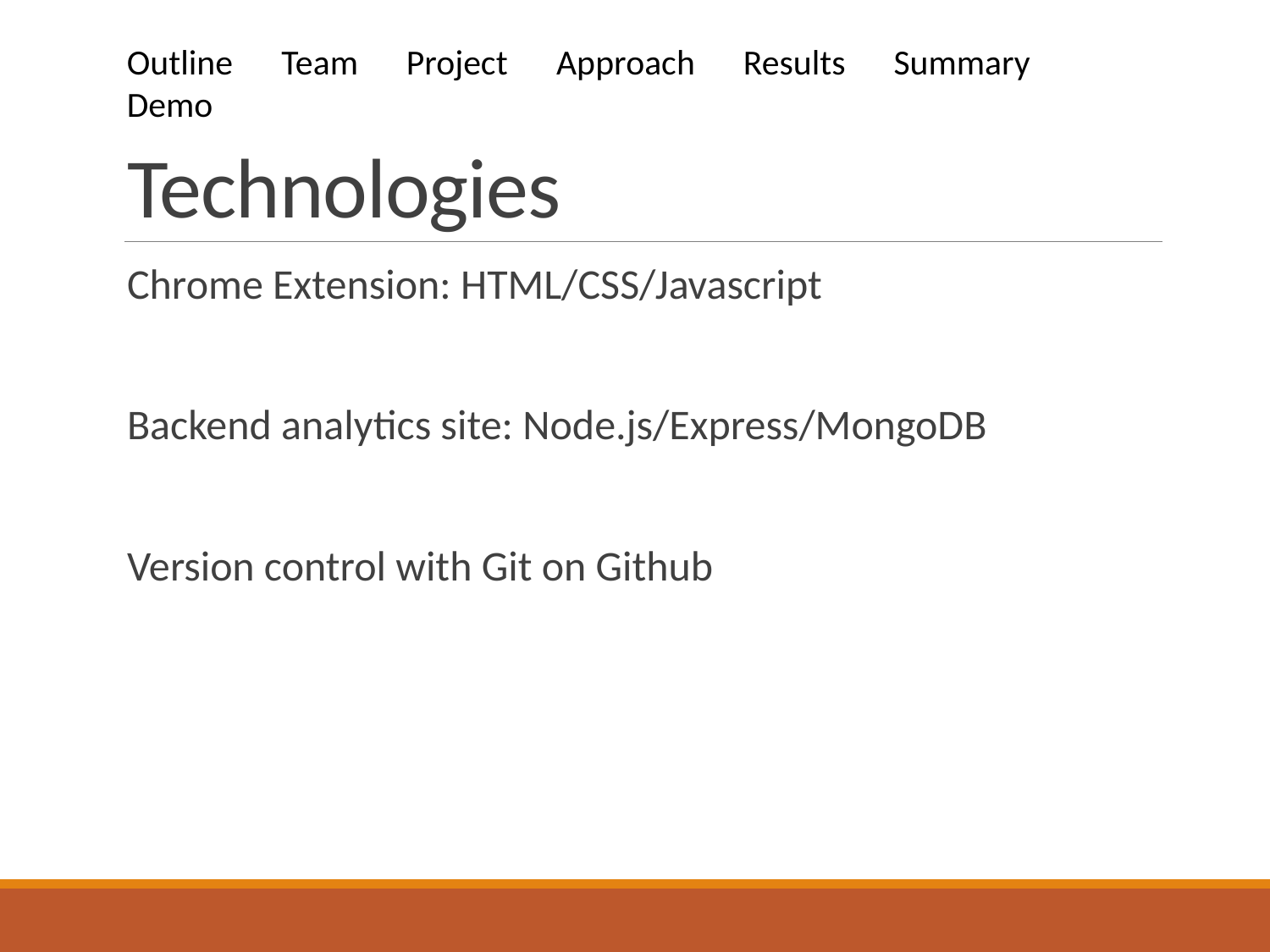

Outline      Team      Project      Approach      Results      Summary      Demo
# Technologies
Chrome Extension: HTML/CSS/Javascript

Backend analytics site: Node.js/Express/MongoDB

Version control with Git on Github